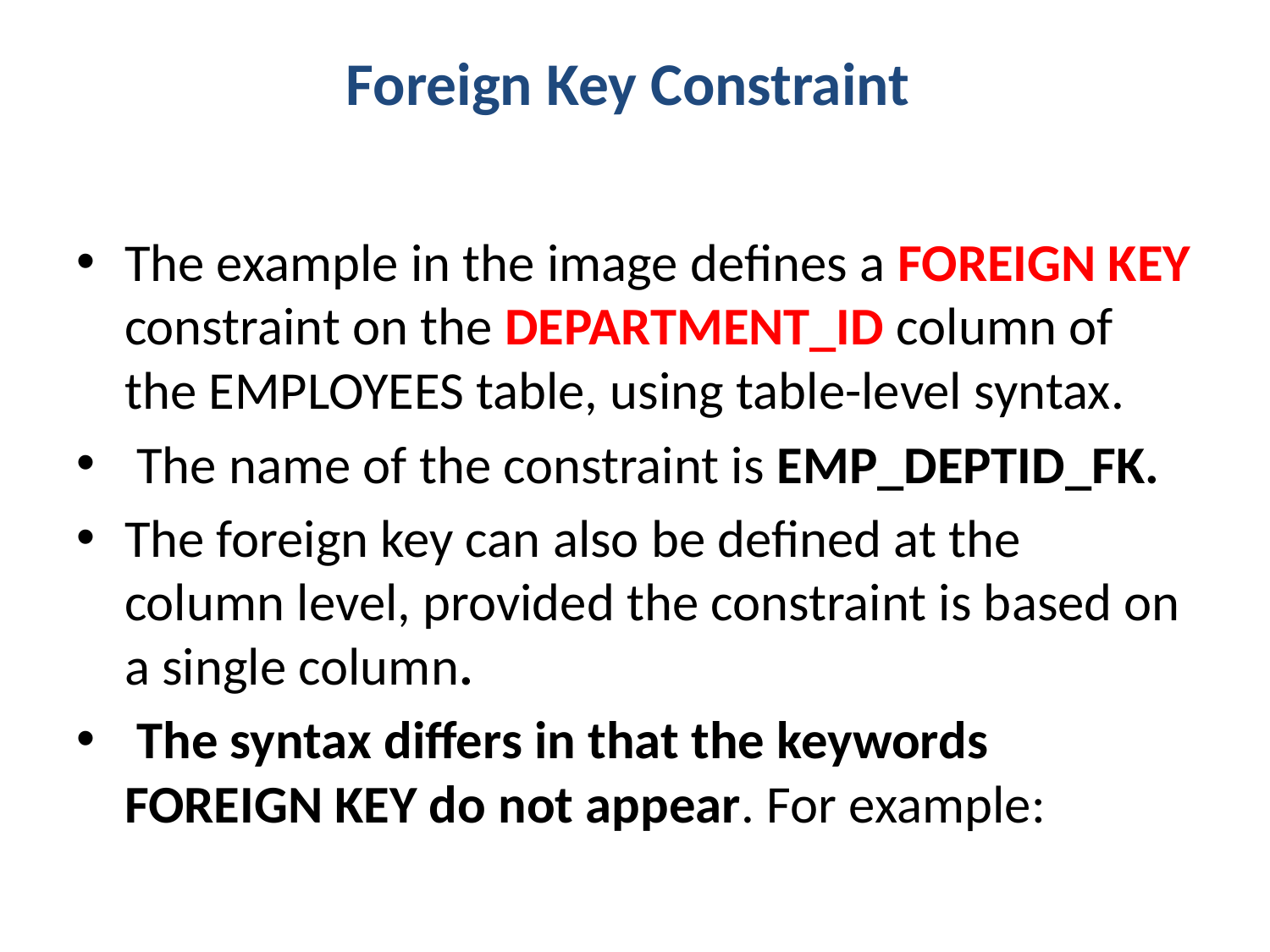

# Foreign Key Constraint
The example in the image defines a FOREIGN KEY constraint on the DEPARTMENT_ID column of the EMPLOYEES table, using table-level syntax.
 The name of the constraint is EMP_DEPTID_FK.
The foreign key can also be defined at the column level, provided the constraint is based on a single column.
 The syntax differs in that the keywords FOREIGN KEY do not appear. For example: